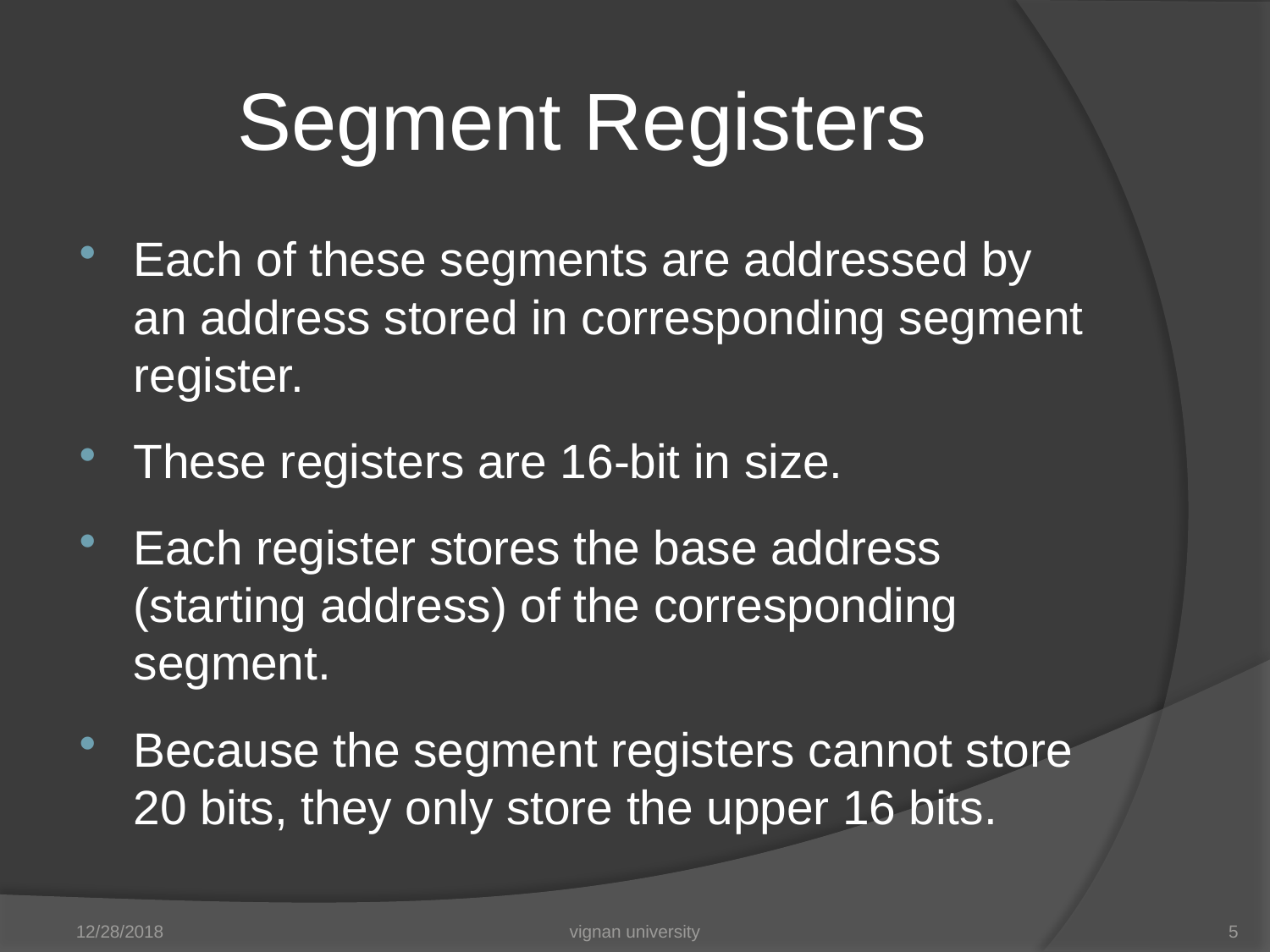

# Segment Registers
Each of these segments are addressed by an address stored in corresponding segment register.
These registers are 16-bit in size.
Each register stores the base address (starting address) of the corresponding segment.
Because the segment registers cannot store 20 bits, they only store the upper 16 bits.
12/28/2018
vignan university
5